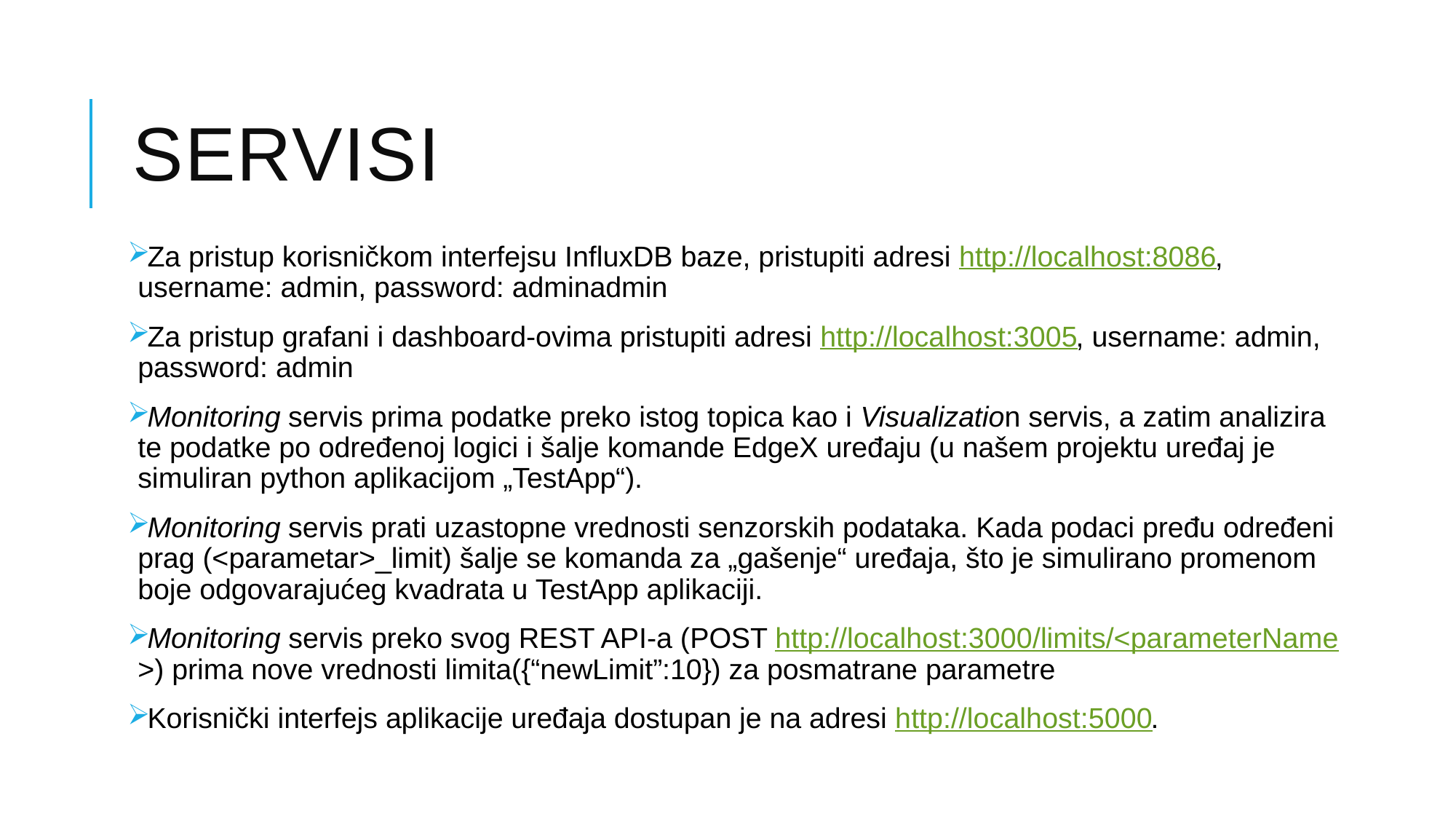

# SERVISI
Za pristup korisničkom interfejsu InfluxDB baze, pristupiti adresi http://localhost:8086, username: admin, password: adminadmin
Za pristup grafani i dashboard-ovima pristupiti adresi http://localhost:3005, username: admin, password: admin
Monitoring servis prima podatke preko istog topica kao i Visualization servis, a zatim analizira te podatke po određenoj logici i šalje komande EdgeX uređaju (u našem projektu uređaj je simuliran python aplikacijom „TestApp“).
Monitoring servis prati uzastopne vrednosti senzorskih podataka. Kada podaci pređu određeni prag (<parametar>_limit) šalje se komanda za „gašenje“ uređaja, što je simulirano promenom boje odgovarajućeg kvadrata u TestApp aplikaciji.
Monitoring servis preko svog REST API-a (POST http://localhost:3000/limits/<parameterName>) prima nove vrednosti limita({“newLimit”:10}) za posmatrane parametre
Korisnički interfejs aplikacije uređaja dostupan je na adresi http://localhost:5000.